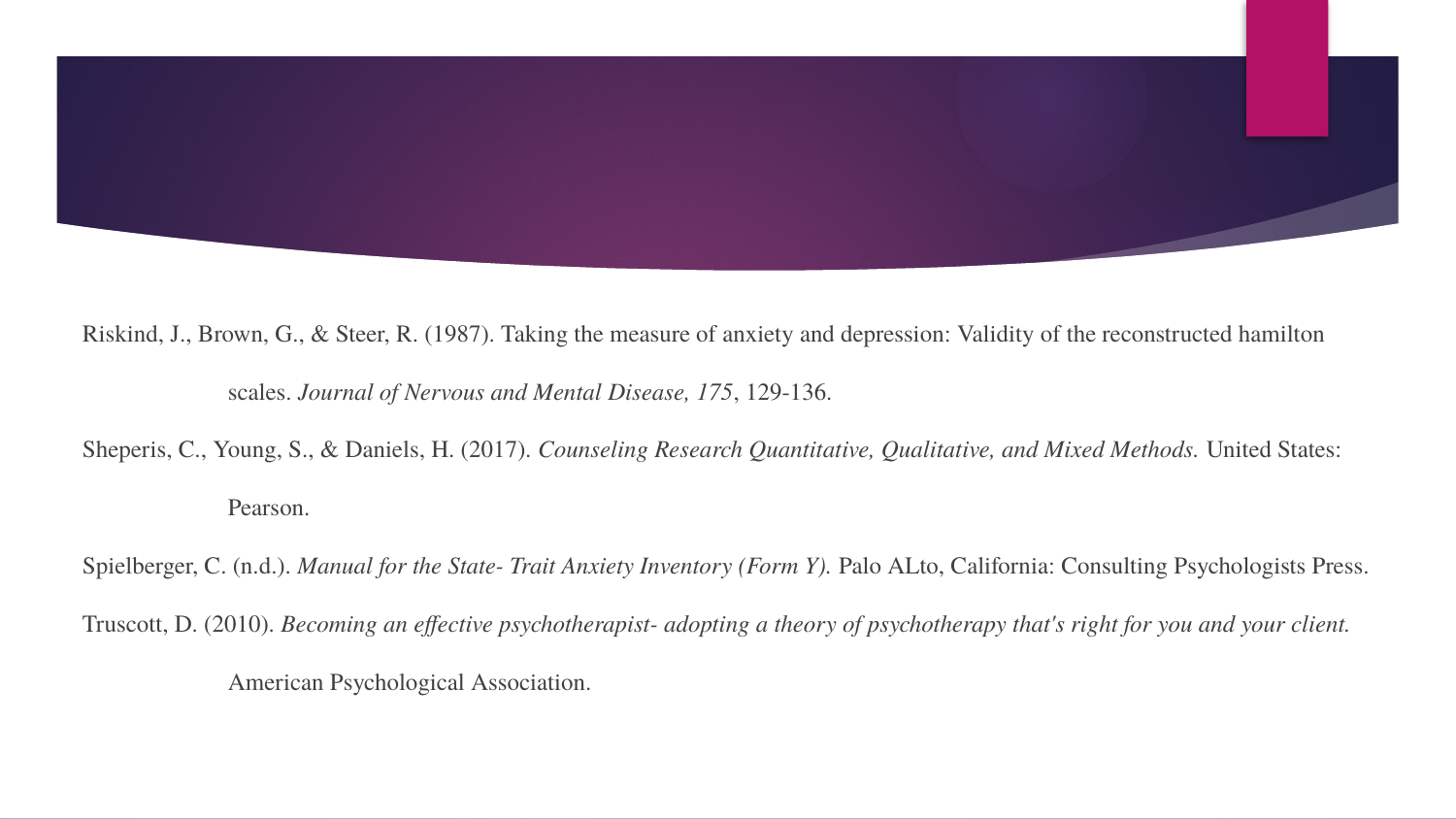

#
Riskind, J., Brown, G., & Steer, R. (1987). Taking the measure of anxiety and depression: Validity of the reconstructed hamilton 	scales. Journal of Nervous and Mental Disease, 175, 129-136.
Sheperis, C., Young, S., & Daniels, H. (2017). Counseling Research Quantitative, Qualitative, and Mixed Methods. United States: 	Pearson.
Spielberger, C. (n.d.). Manual for the State- Trait Anxiety Inventory (Form Y). Palo ALto, California: Consulting Psychologists Press.
Truscott, D. (2010). Becoming an effective psychotherapist- adopting a theory of psychotherapy that's right for you and your client. 	American Psychological Association.